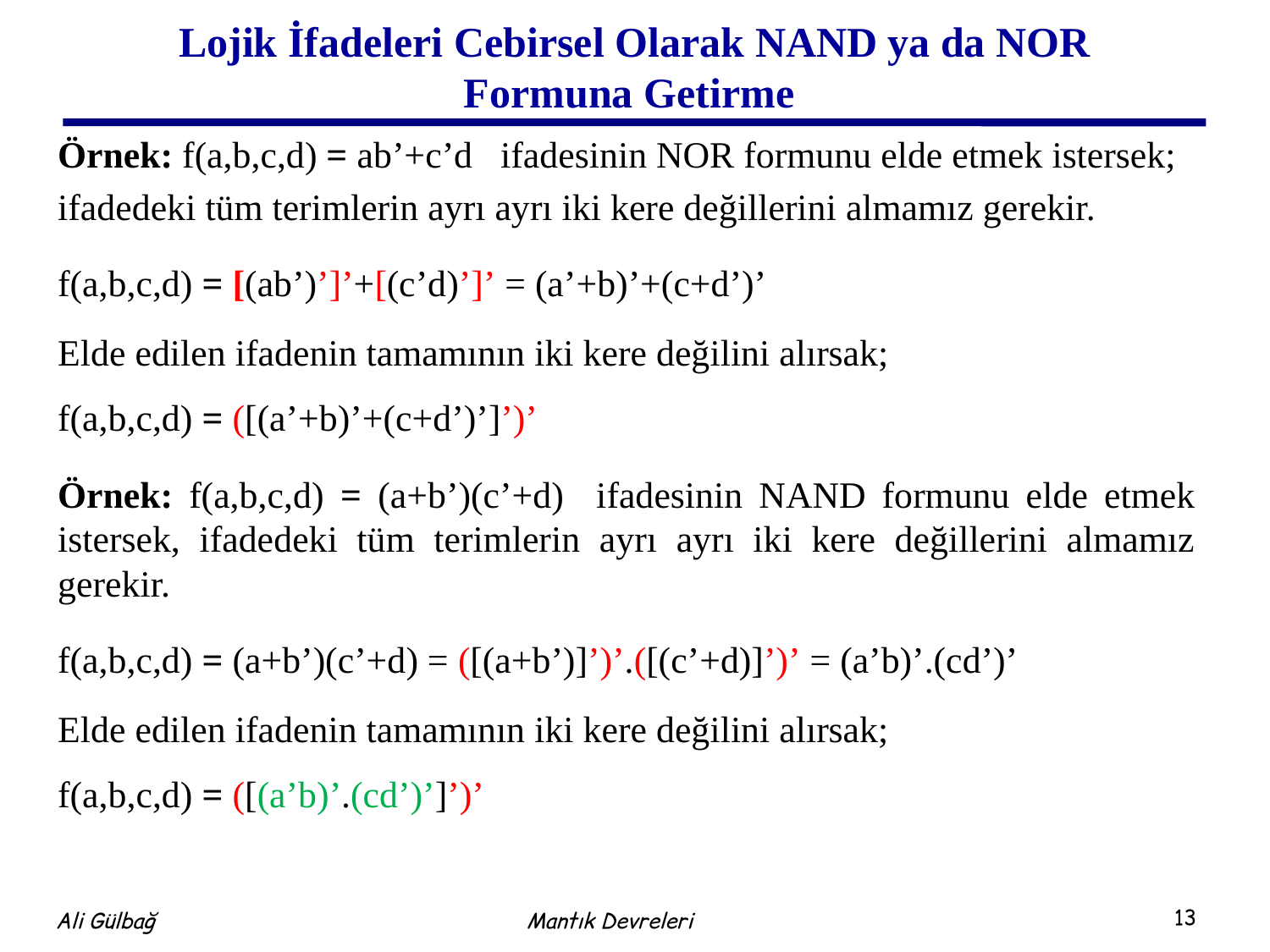

# Lojik İfadeleri Cebirsel Olarak NAND ya da NOR Formuna Getirme
Örnek: f(a,b,c,d) = ab’+c’d   ifadesinin NOR formunu elde etmek istersek;
ifadedeki tüm terimlerin ayrı ayrı iki kere değillerini almamız gerekir.

f(a,b,c,d) = [(ab’)’]’+[(c’d)’]’ = (a’+b)’+(c+d’)’

Elde edilen ifadenin tamamının iki kere değilini alırsak;

f(a,b,c,d) = ([(a’+b)’+(c+d’)’]’)’

Örnek: f(a,b,c,d) = (a+b’)(c’+d)  ifadesinin NAND formunu elde etmek istersek, ifadedeki tüm terimlerin ayrı ayrı iki kere değillerini almamız gerekir.

f(a,b,c,d) = (a+b’)(c’+d) = ([(a+b’)]’)’.([(c’+d)]’)’ = (a’b)’.(cd’)’

Elde edilen ifadenin tamamının iki kere değilini alırsak;

f(a,b,c,d) = ([(a’b)’.(cd’)’]’)’

Mantık Devreleri